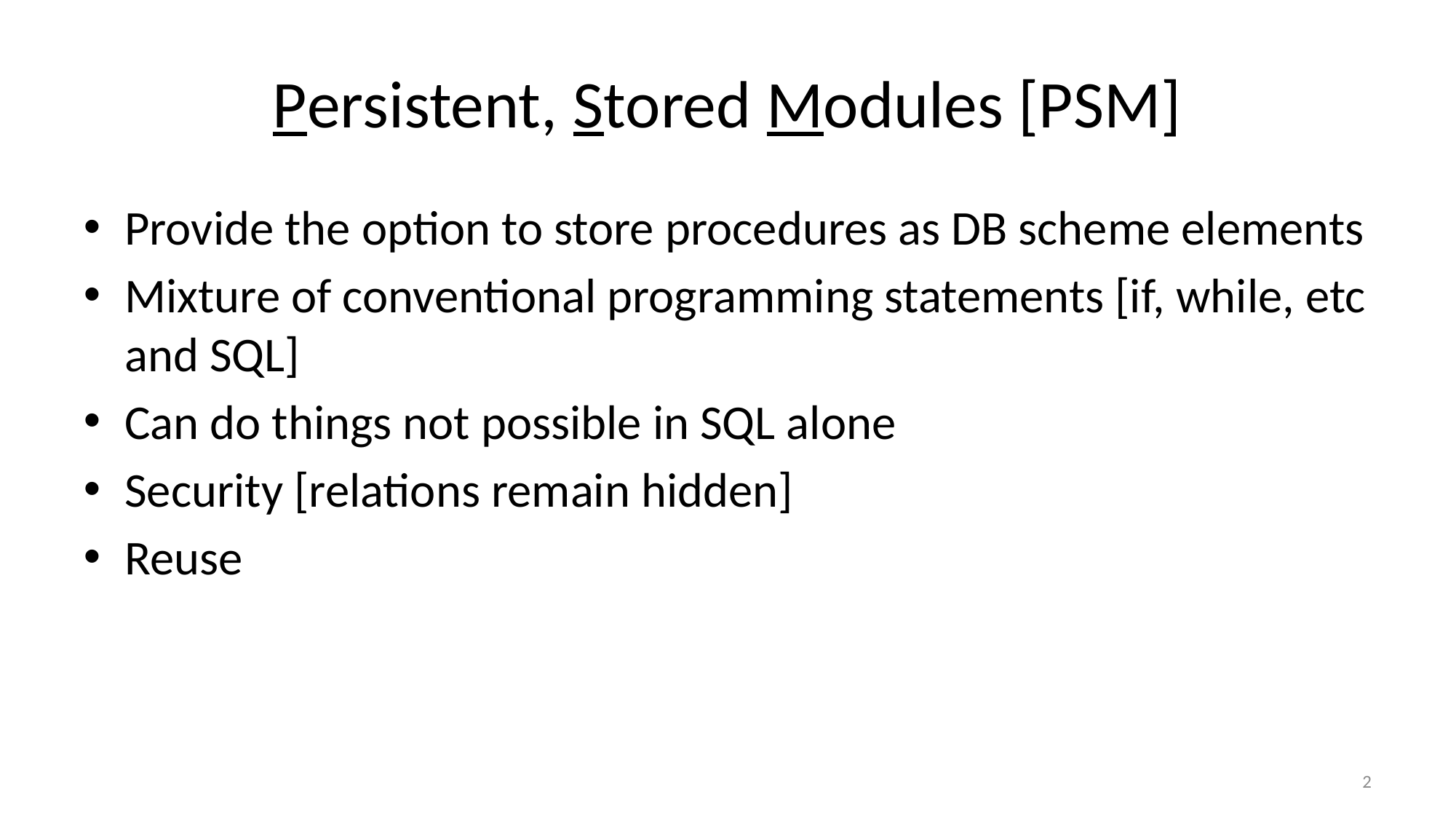

# Persistent, Stored Modules [PSM]
Provide the option to store procedures as DB scheme elements
Mixture of conventional programming statements [if, while, etc and SQL]
Can do things not possible in SQL alone
Security [relations remain hidden]
Reuse

2